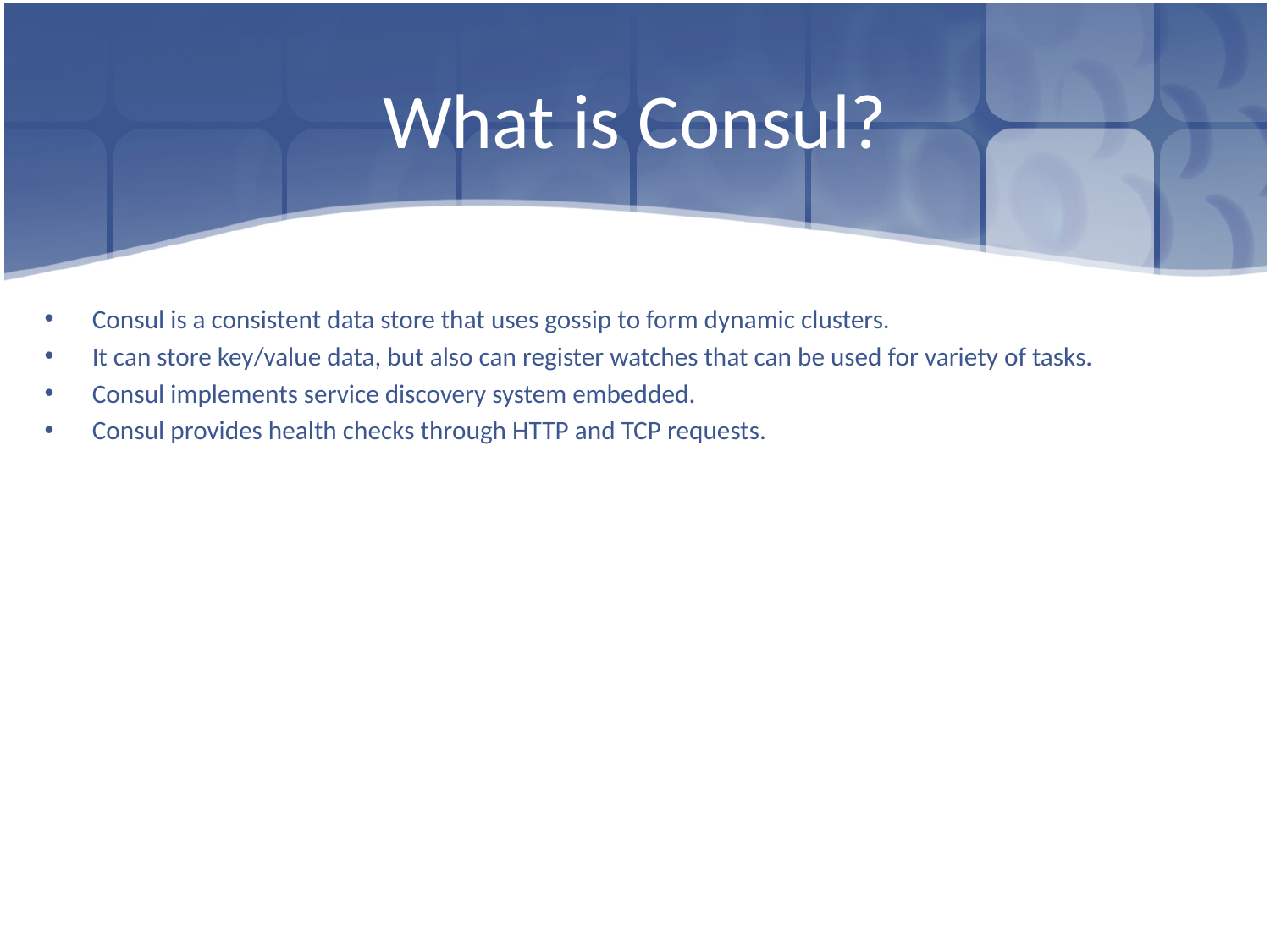

# What is Consul?
Consul is a consistent data store that uses gossip to form dynamic clusters.
It can store key/value data, but also can register watches that can be used for variety of tasks.
Consul implements service discovery system embedded.
Consul provides health checks through HTTP and TCP requests.